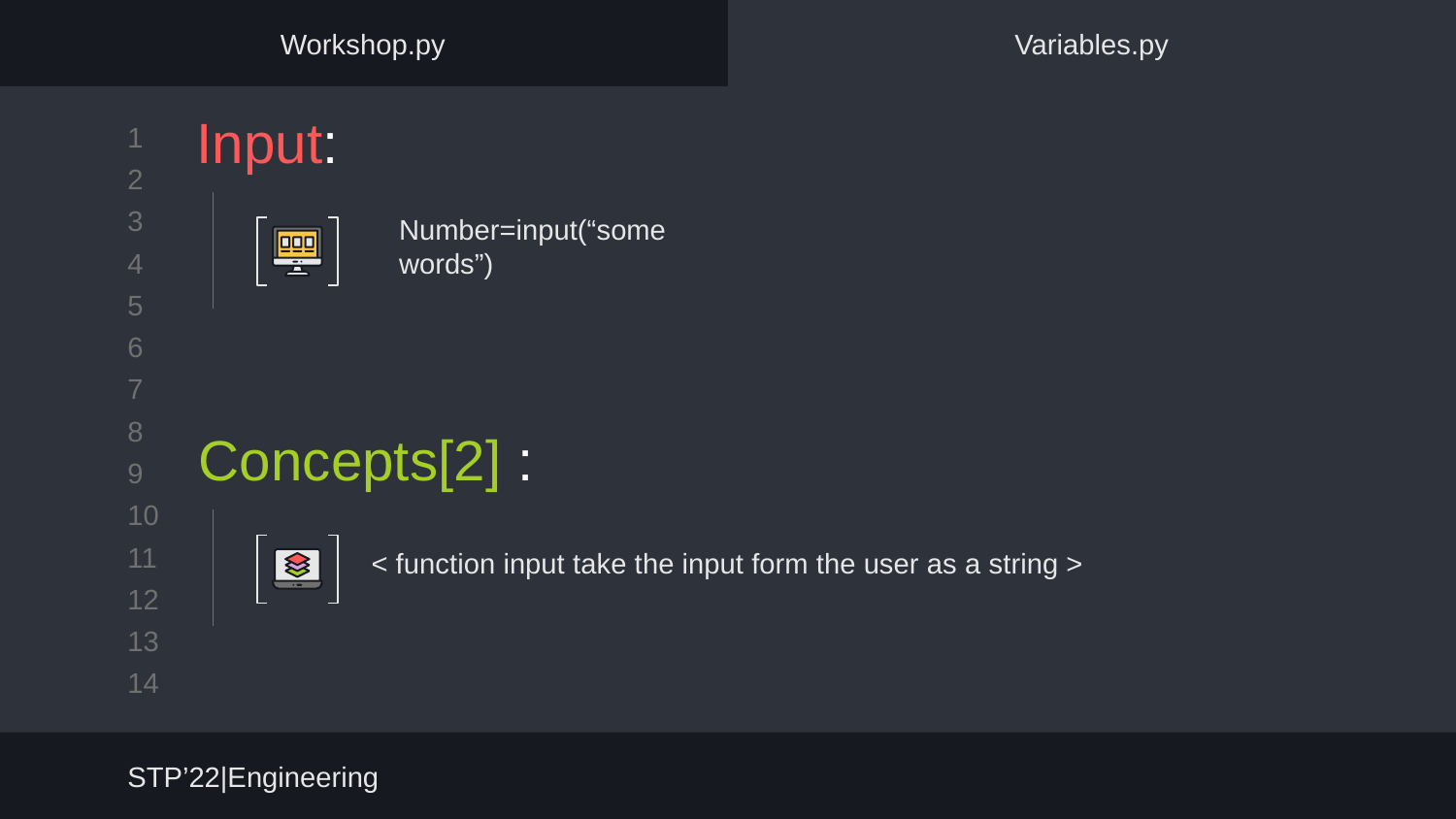

Workshop.py
Variables.py
# Input:
Number=input(“some words”)

Concepts[2] :
< function input take the input form the user as a string >

STP’22|Engineering